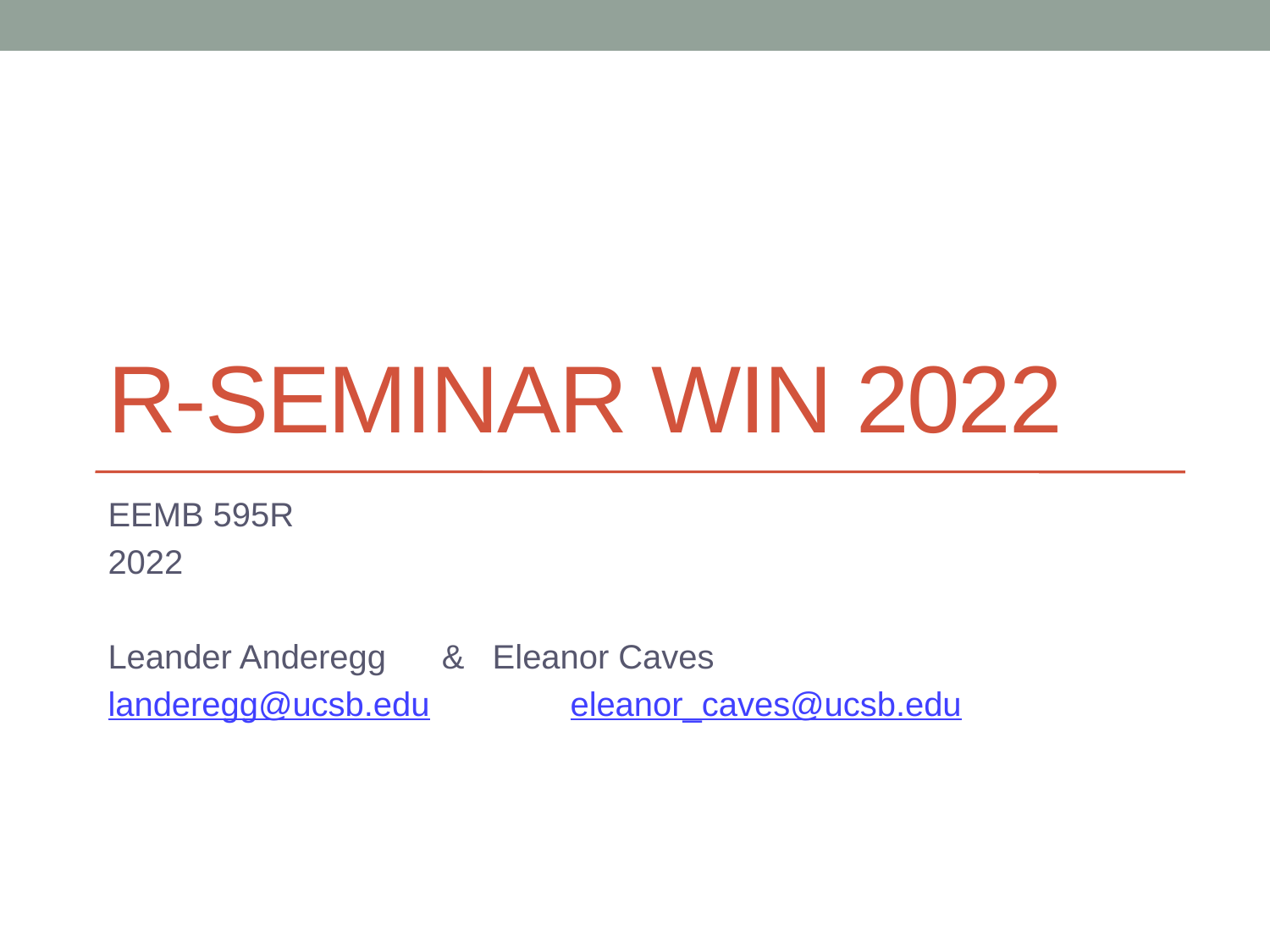

# R-Seminar Win 2022
EEMB 595R
2022

Leander Anderegg      &   Eleanor Caves
landeregg@ucsb.edu 	      eleanor_caves@ucsb.edu